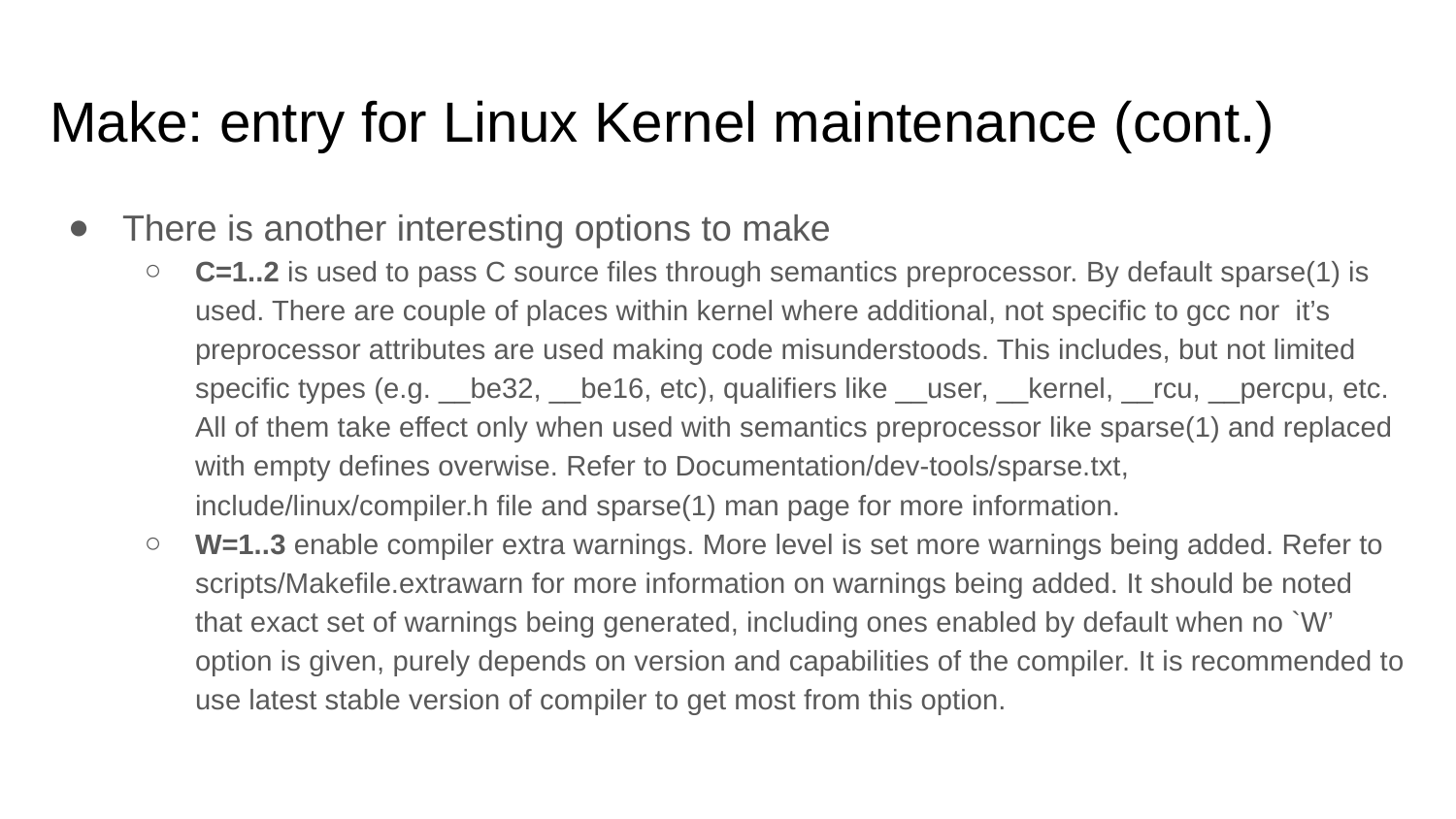

# Make: entry for Linux Kernel maintenance (cont.)
There is another interesting options to make
C=1..2 is used to pass C source files through semantics preprocessor. By default sparse(1) is used. There are couple of places within kernel where additional, not specific to gcc nor  it’s preprocessor attributes are used making code misunderstoods. This includes, but not limited specific types (e.g. __be32, __be16, etc), qualifiers like __user, __kernel, __rcu, __percpu, etc. All of them take effect only when used with semantics preprocessor like sparse(1) and replaced with empty defines overwise. Refer to Documentation/dev-tools/sparse.txt, include/linux/compiler.h file and sparse(1) man page for more information.
W=1..3 enable compiler extra warnings. More level is set more warnings being added. Refer to scripts/Makefile.extrawarn for more information on warnings being added. It should be noted that exact set of warnings being generated, including ones enabled by default when no `W’ option is given, purely depends on version and capabilities of the compiler. It is recommended to use latest stable version of compiler to get most from this option.